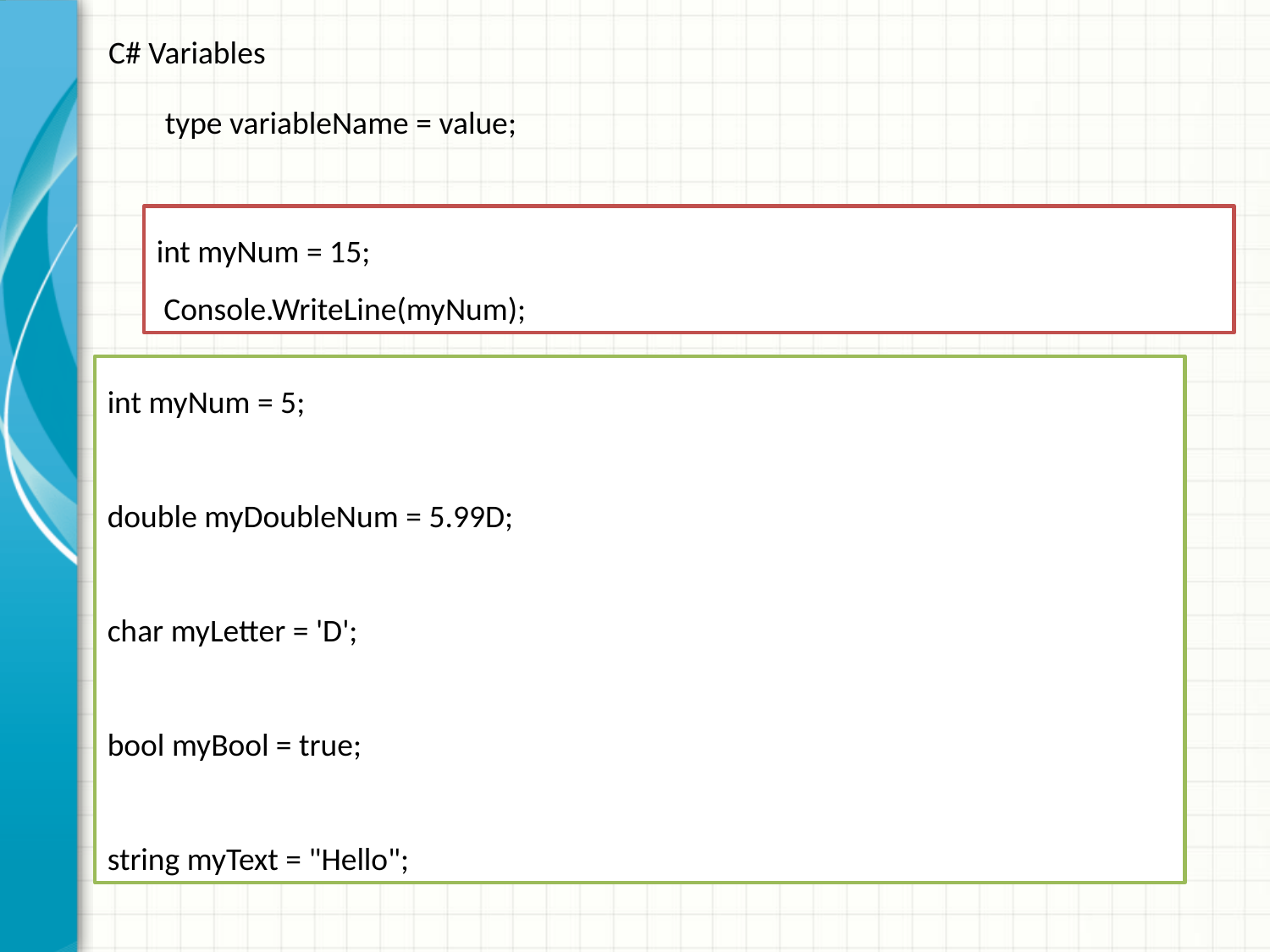

C# Variables
type variableName = value;
int myNum = 15;
 Console.WriteLine(myNum);
int myNum = 5;

double myDoubleNum = 5.99D;

char myLetter = 'D';

bool myBool = true;

string myText = "Hello";